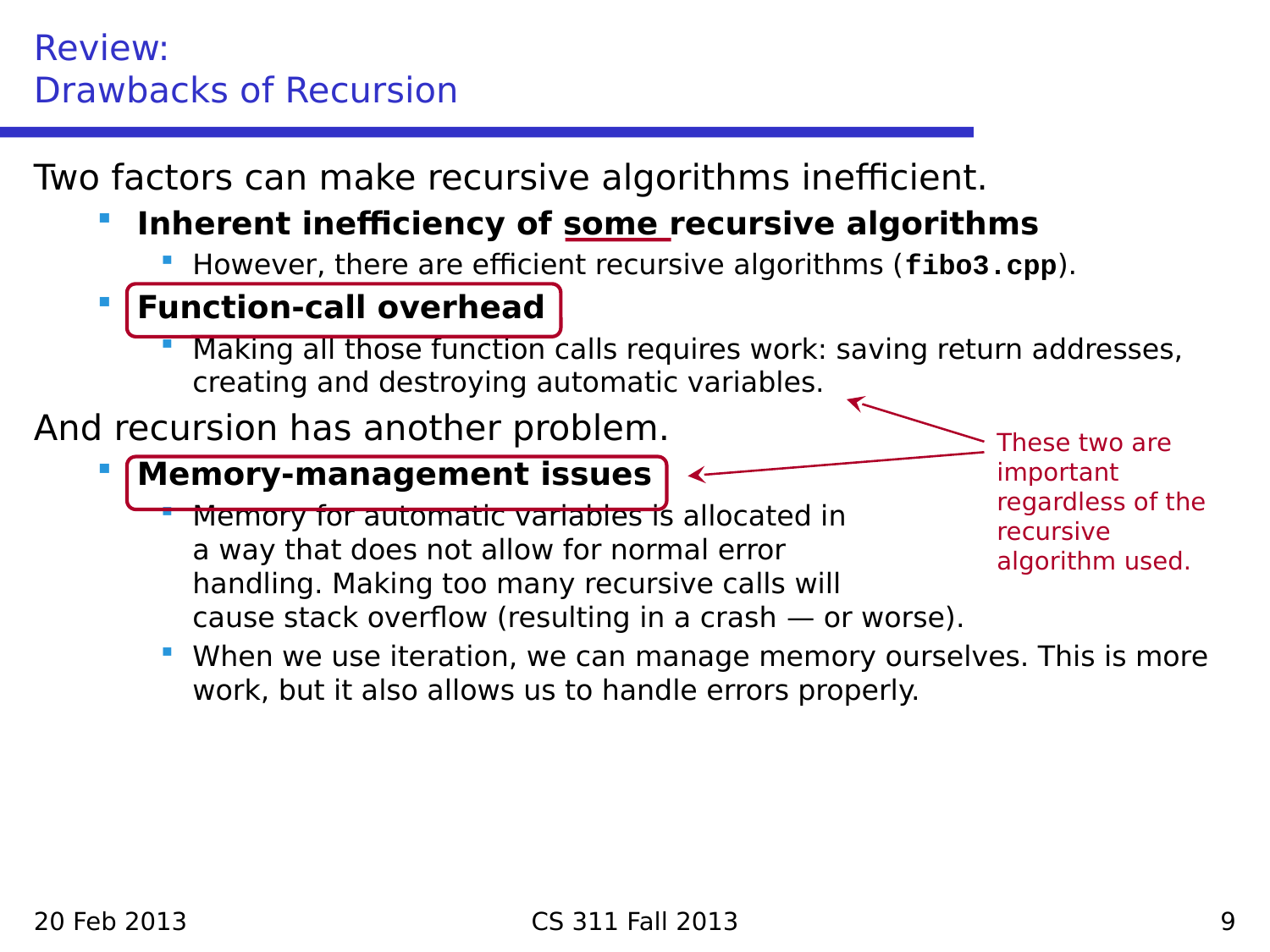

# Review: Drawbacks of Recursion
Two factors can make recursive algorithms inefficient.
Inherent inefficiency of some recursive algorithms
However, there are efficient recursive algorithms (fibo3.cpp).
Function-call overhead
Making all those function calls requires work: saving return addresses, creating and destroying automatic variables.
And recursion has another problem.
Memory-management issues
Memory for automatic variables is allocated in
a way that does not allow for normal error
handling. Making too many recursive calls will
cause stack overflow (resulting in a crash — or worse).
When we use iteration, we can manage memory ourselves. This is more work, but it also allows us to handle errors properly.

These two are important regardless of the recursive algorithm used.

20 Feb 2013
CS 311 Fall 2013
9